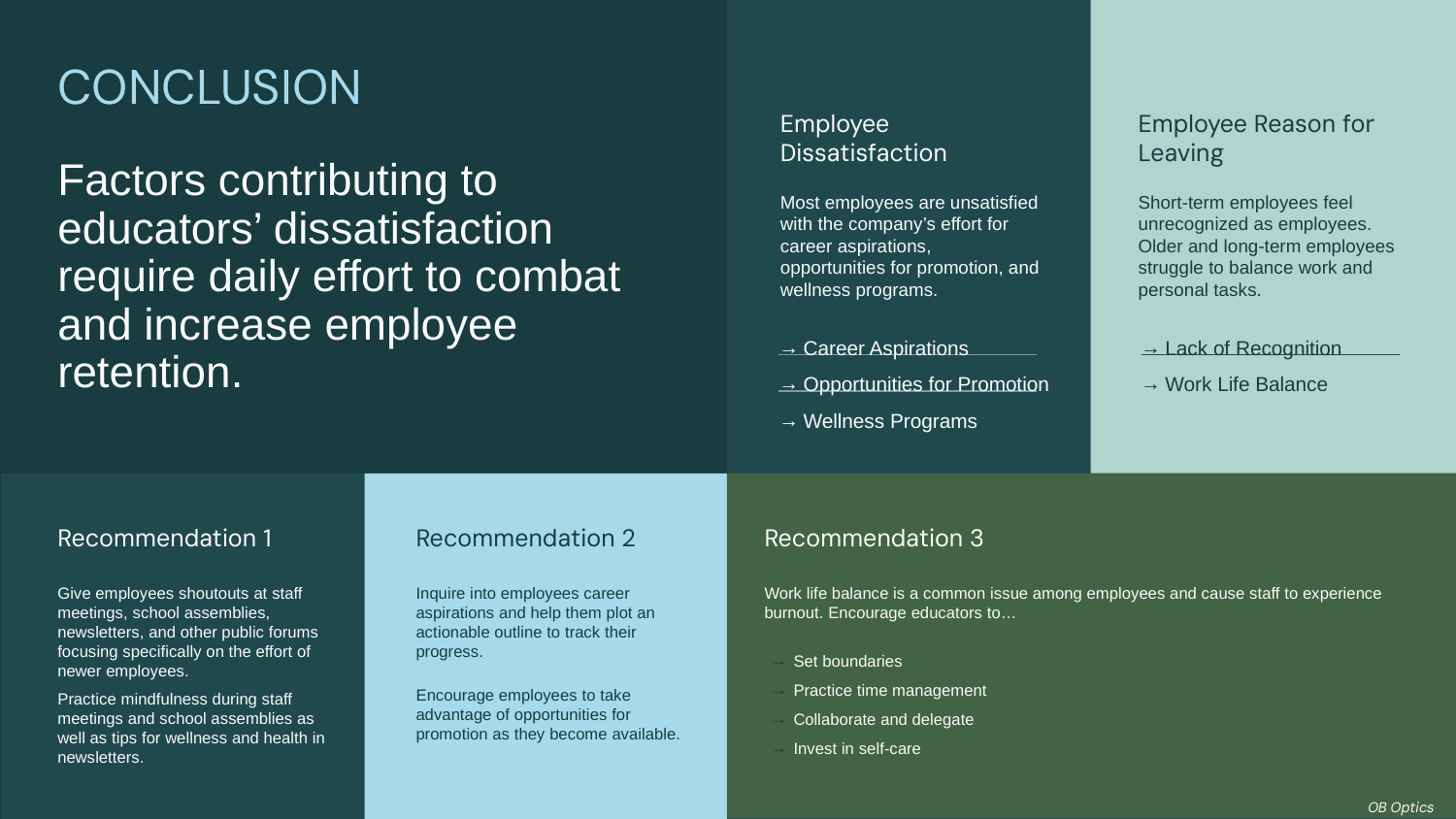

CONCLUSION
Employee Dissatisfaction
Employee Reason for Leaving
# Factors contributing to educators’ dissatisfaction require daily effort to combat and increase employee retention.
Most employees are unsatisfied with the company’s effort for career aspirations, opportunities for promotion, and wellness programs.

Short-term employees feel unrecognized as employees. Older and long-term employees struggle to balance work and personal tasks.

Lack of Recognition
Work Life Balance

Career Aspirations
Opportunities for Promotion
Wellness Programs

Recommendation 1
Recommendation 2
Recommendation 3
Give employees shoutouts at staff meetings, school assemblies, newsletters, and other public forums focusing specifically on the effort of newer employees.
Practice mindfulness during staff meetings and school assemblies as well as tips for wellness and health in newsletters.
Inquire into employees career aspirations and help them plot an actionable outline to track their progress.

Encourage employees to take advantage of opportunities for promotion as they become available.
Work life balance is a common issue among employees and cause staff to experience burnout. Encourage educators to…

Set boundaries
Practice time management
Collaborate and delegate
Invest in self-care
OB Optics